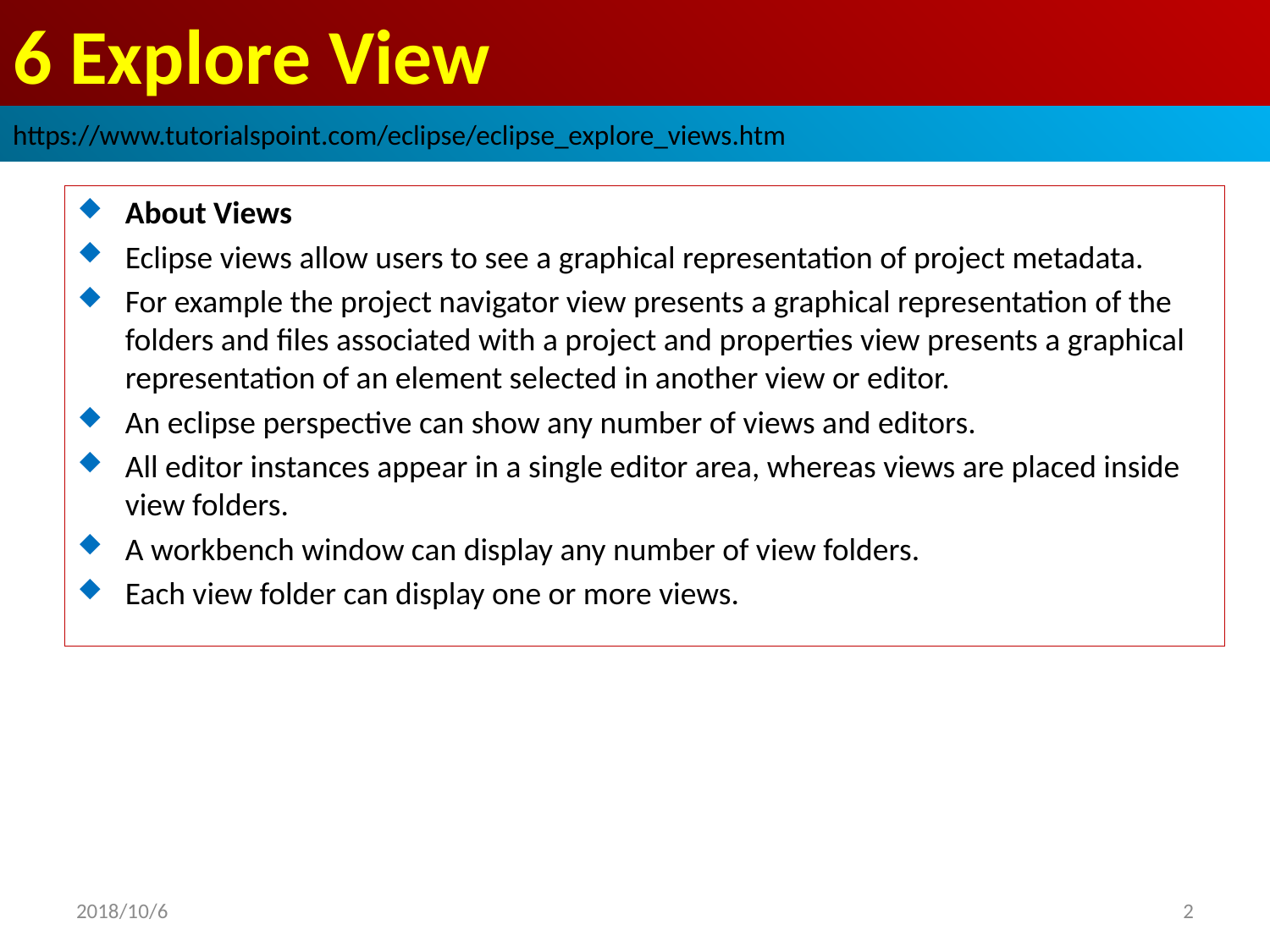

# 6 Explore View
https://www.tutorialspoint.com/eclipse/eclipse_explore_views.htm
About Views
Eclipse views allow users to see a graphical representation of project metadata.
For example the project navigator view presents a graphical representation of the folders and files associated with a project and properties view presents a graphical representation of an element selected in another view or editor.
An eclipse perspective can show any number of views and editors.
All editor instances appear in a single editor area, whereas views are placed inside view folders.
A workbench window can display any number of view folders.
Each view folder can display one or more views.
2018/10/6
2